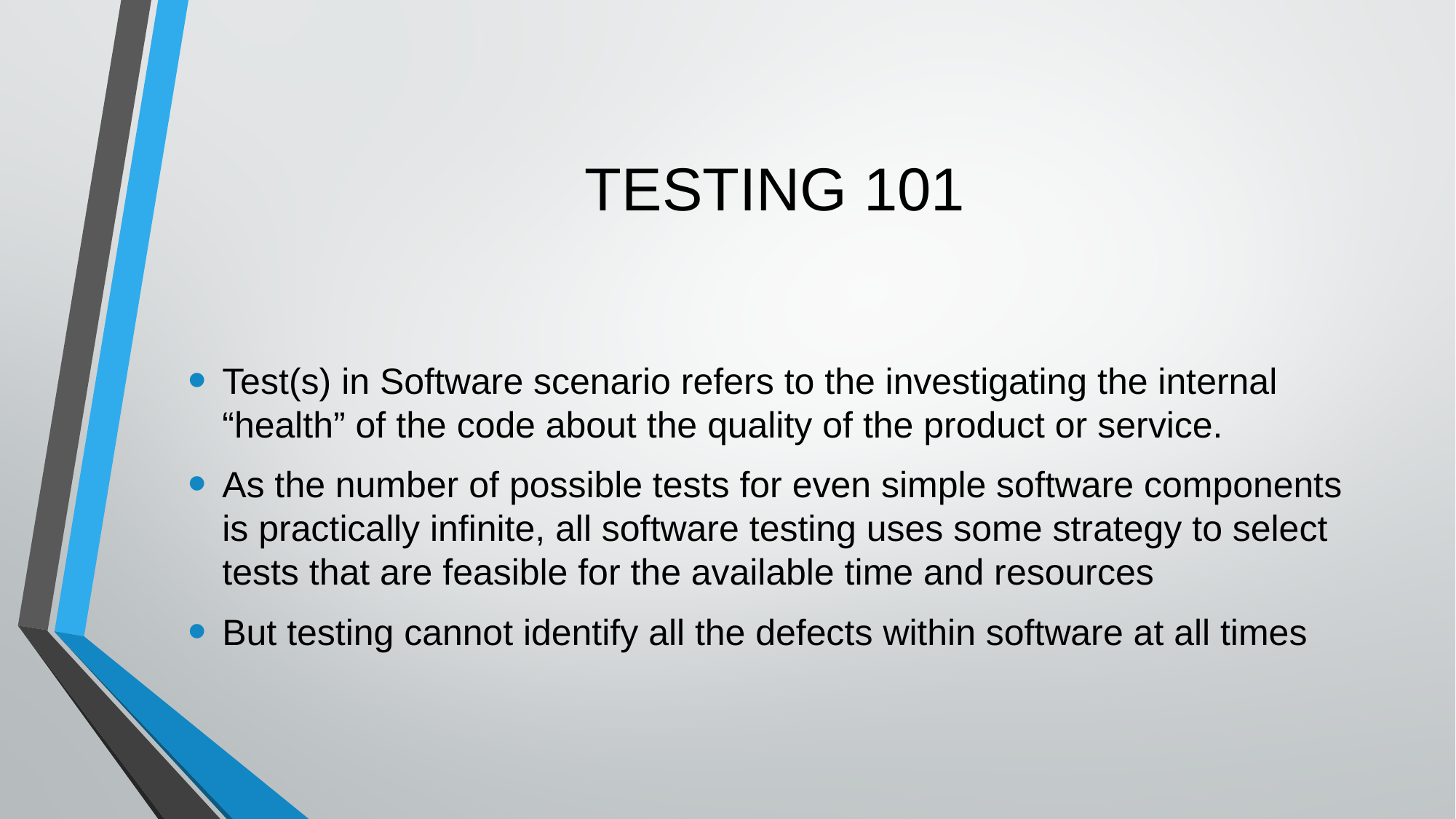

# TESTING 101
Test(s) in Software scenario refers to the investigating the internal “health” of the code about the quality of the product or service.
As the number of possible tests for even simple software components is practically infinite, all software testing uses some strategy to select tests that are feasible for the available time and resources
But testing cannot identify all the defects within software at all times